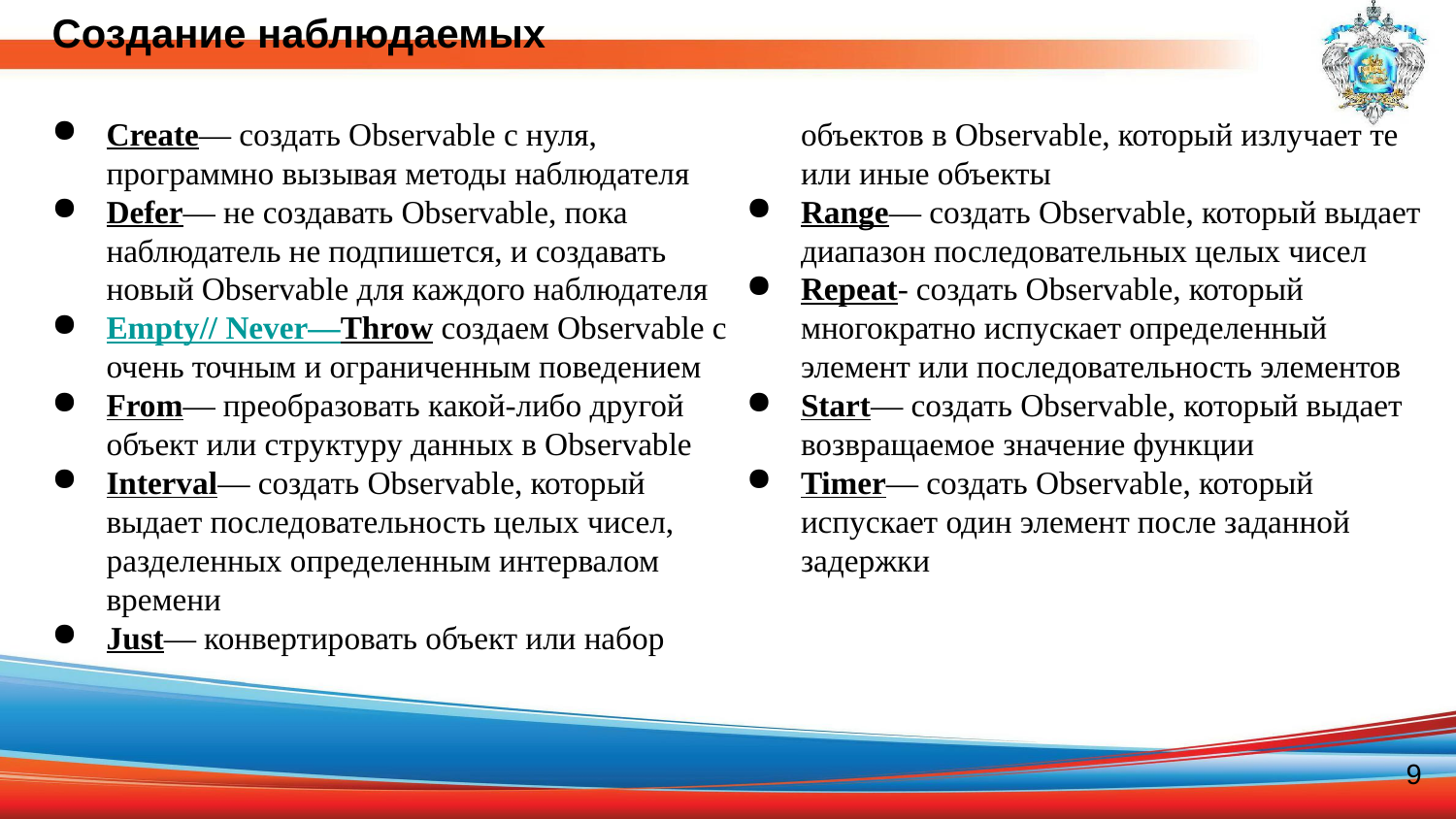

Создание наблюдаемых
Create— создать Observable с нуля, программно вызывая методы наблюдателя
Defer— не создавать Observable, пока наблюдатель не подпишется, и создавать новый Observable для каждого наблюдателя
Empty// Never—Throw создаем Observable с очень точным и ограниченным поведением
From— преобразовать какой-либо другой объект или структуру данных в Observable
Interval— создать Observable, который выдает последовательность целых чисел, разделенных определенным интервалом времени
Just— конвертировать объект или набор объектов в Observable, который излучает те или иные объекты
Range— создать Observable, который выдает диапазон последовательных целых чисел
Repeat- создать Observable, который многократно испускает определенный элемент или последовательность элементов
Start— создать Observable, который выдает возвращаемое значение функции
Timer— создать Observable, который испускает один элемент после заданной задержки
9